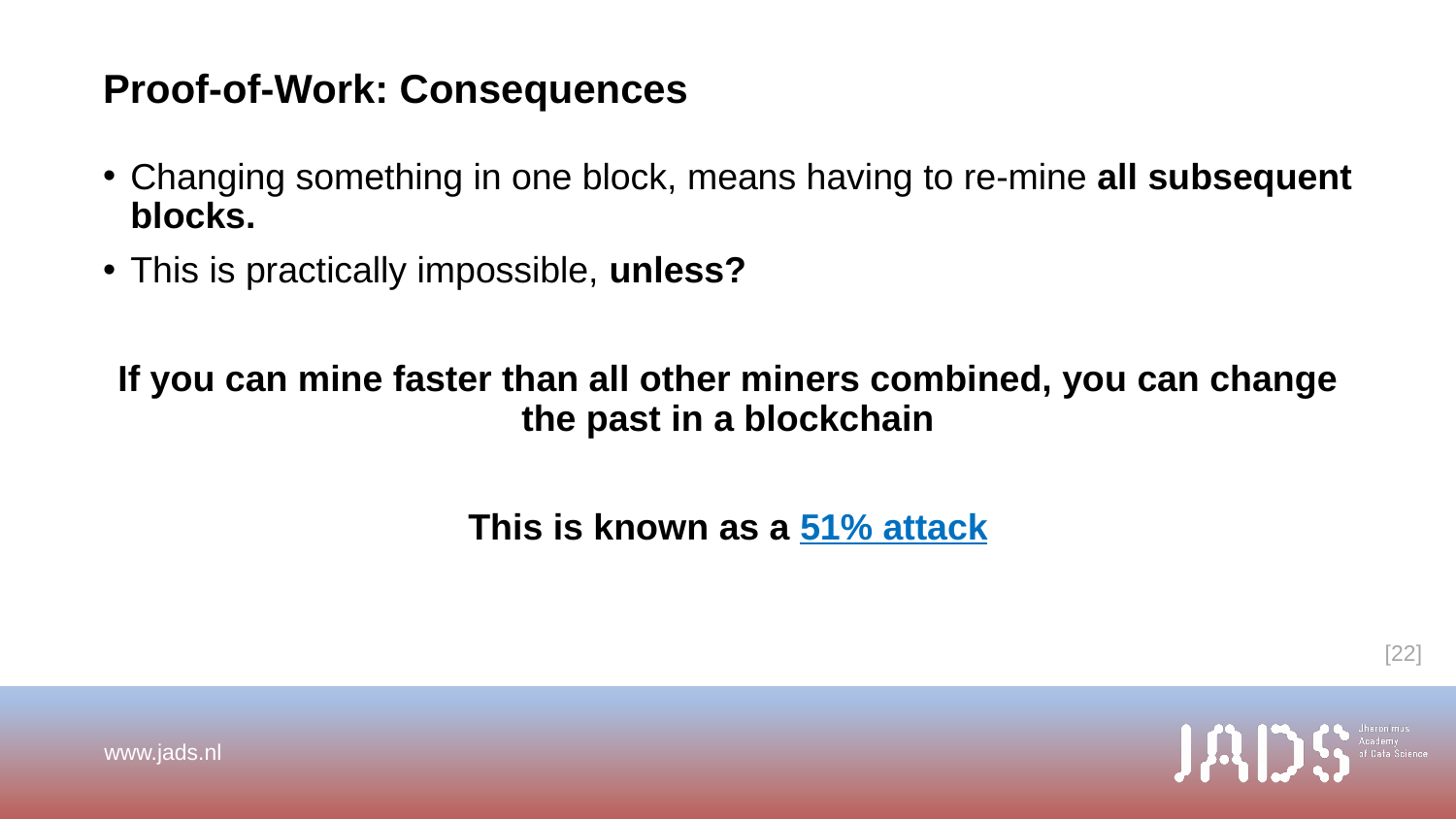

# Proof-of-Work: Consequences
Changing something in one block, means having to re-mine all subsequent blocks.
This is practically impossible, unless?

If you can mine faster than all other miners combined, you can change the past in a blockchain

This is known as a 51% attack
[22]